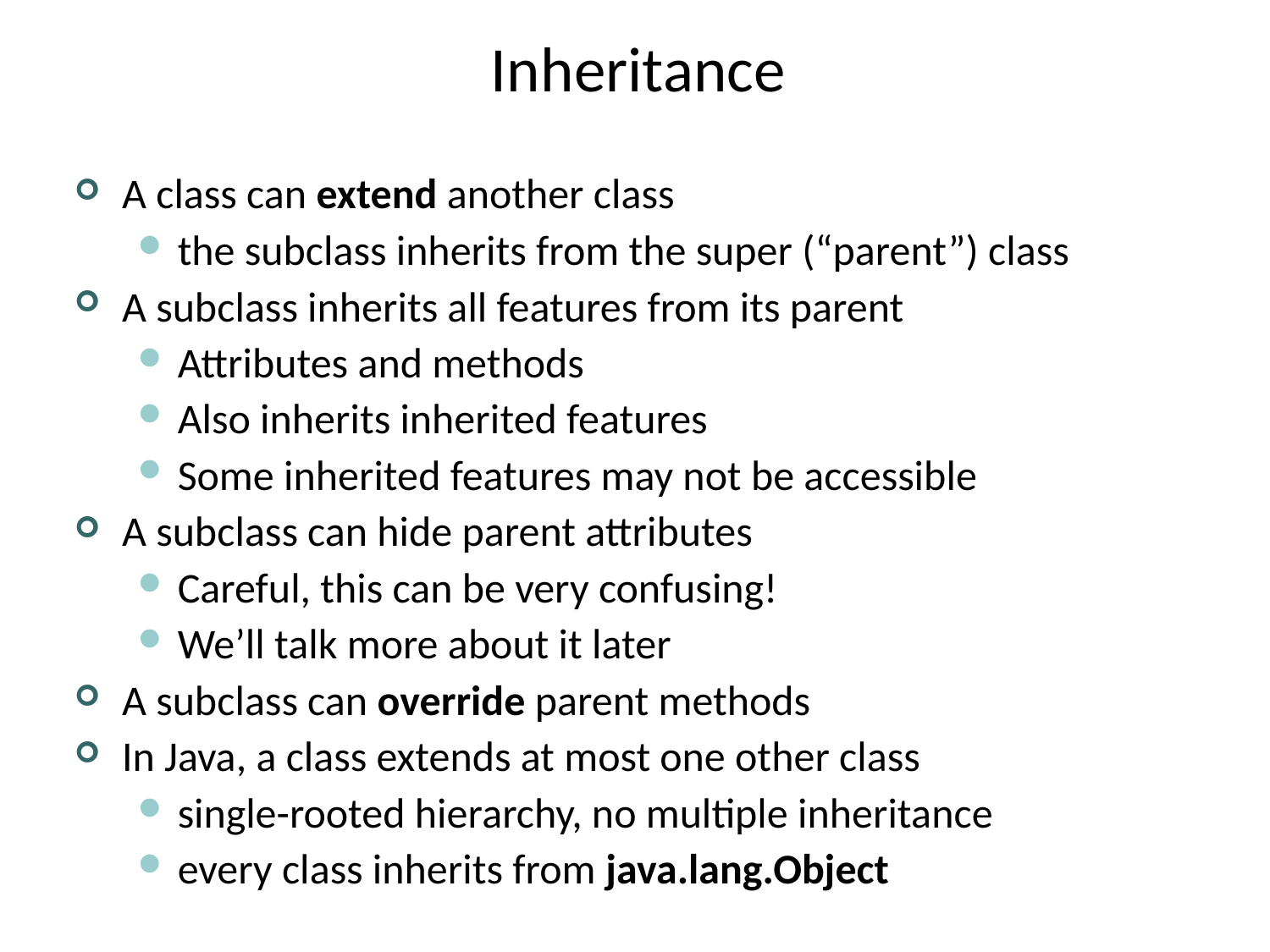

# Inheritance
A class can extend another class
the subclass inherits from the super (“parent”) class
A subclass inherits all features from its parent
Attributes and methods
Also inherits inherited features
Some inherited features may not be accessible
A subclass can hide parent attributes
Careful, this can be very confusing!
We’ll talk more about it later
A subclass can override parent methods
In Java, a class extends at most one other class
single-rooted hierarchy, no multiple inheritance
every class inherits from java.lang.Object